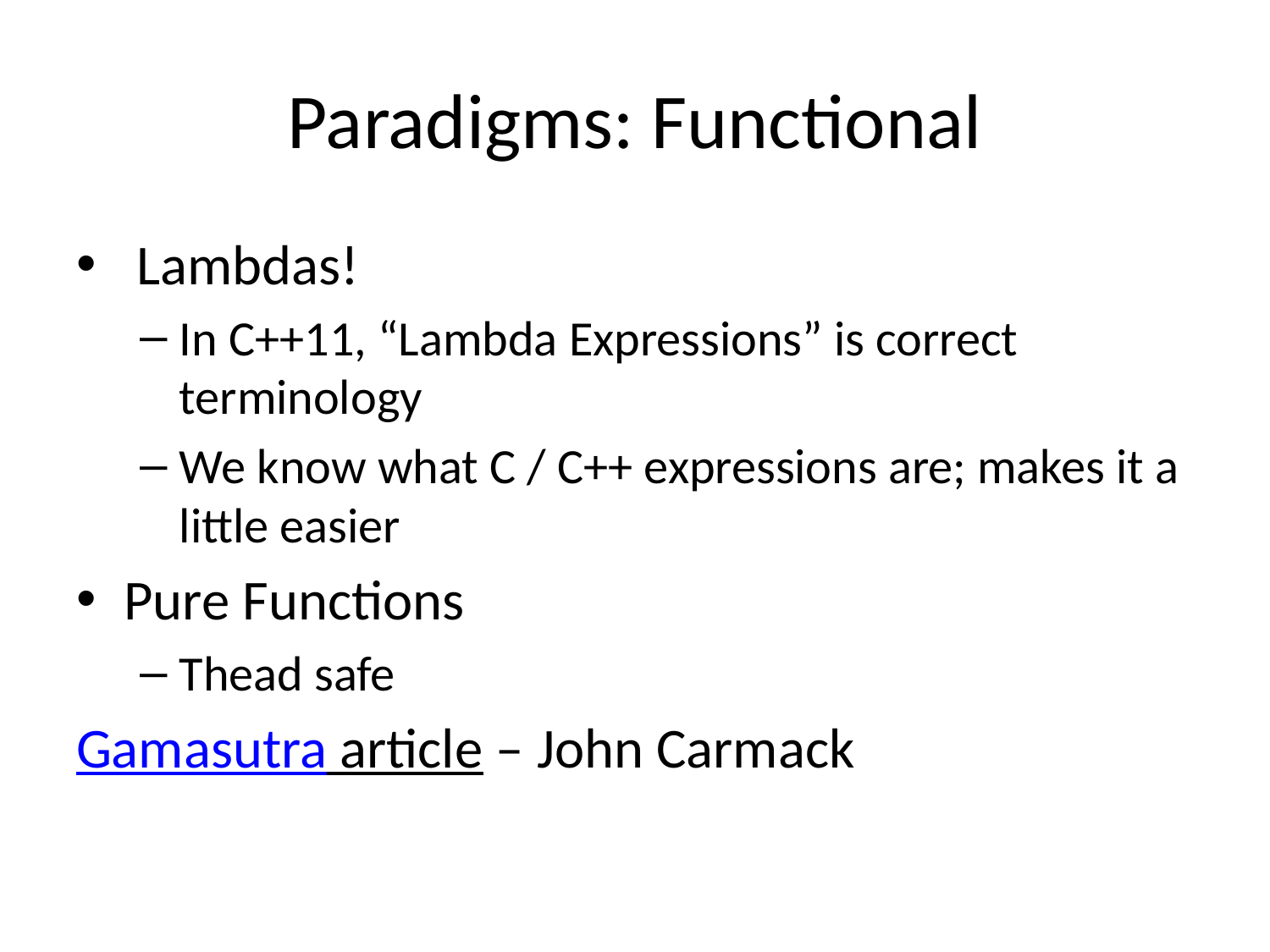

# Paradigms: Functional
 Lambdas!
In C++11, “Lambda Expressions” is correct terminology
We know what C / C++ expressions are; makes it a little easier
Pure Functions
Thead safe
Gamasutra article – John Carmack